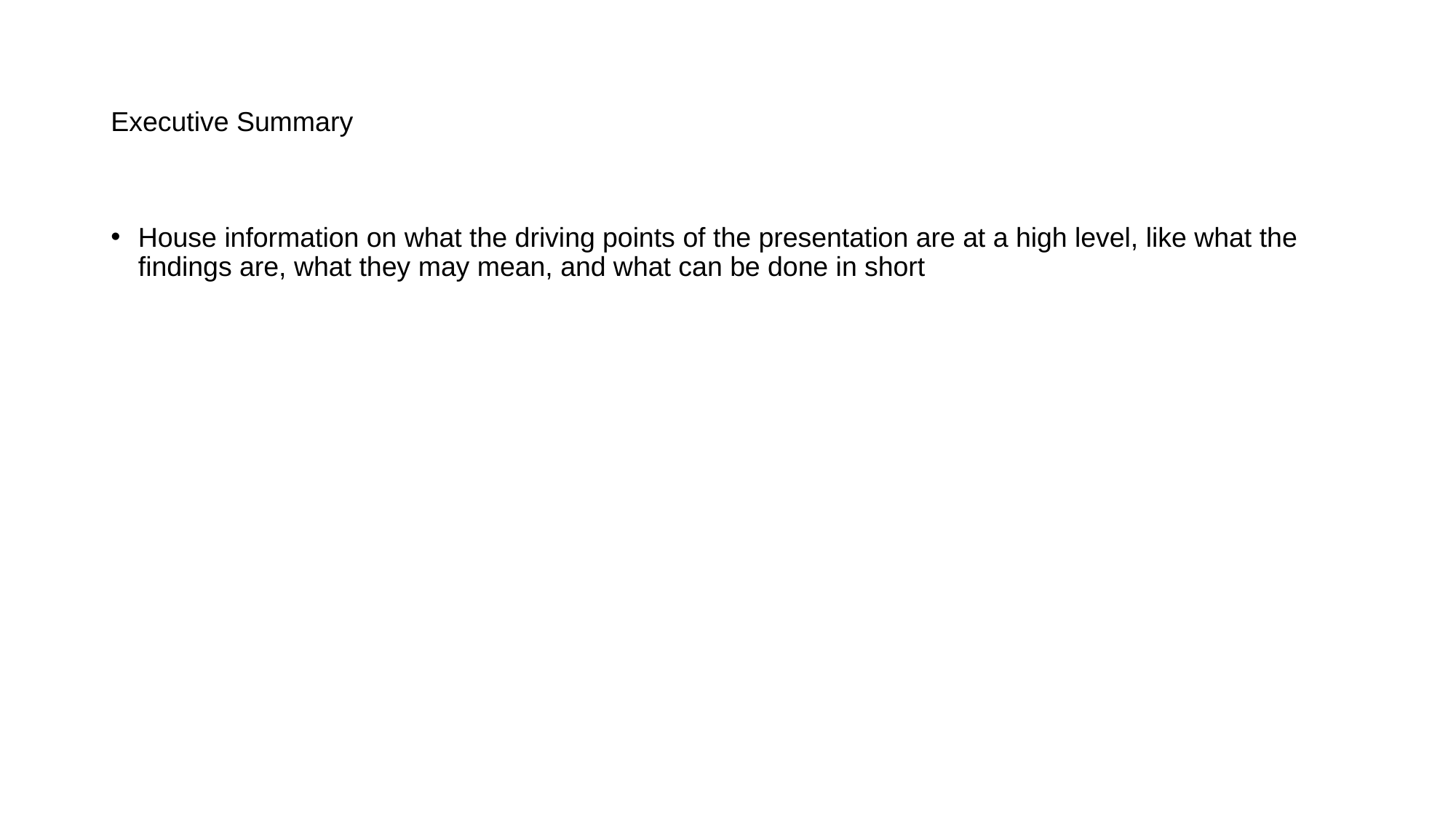

# Executive Summary
House information on what the driving points of the presentation are at a high level, like what the findings are, what they may mean, and what can be done in short